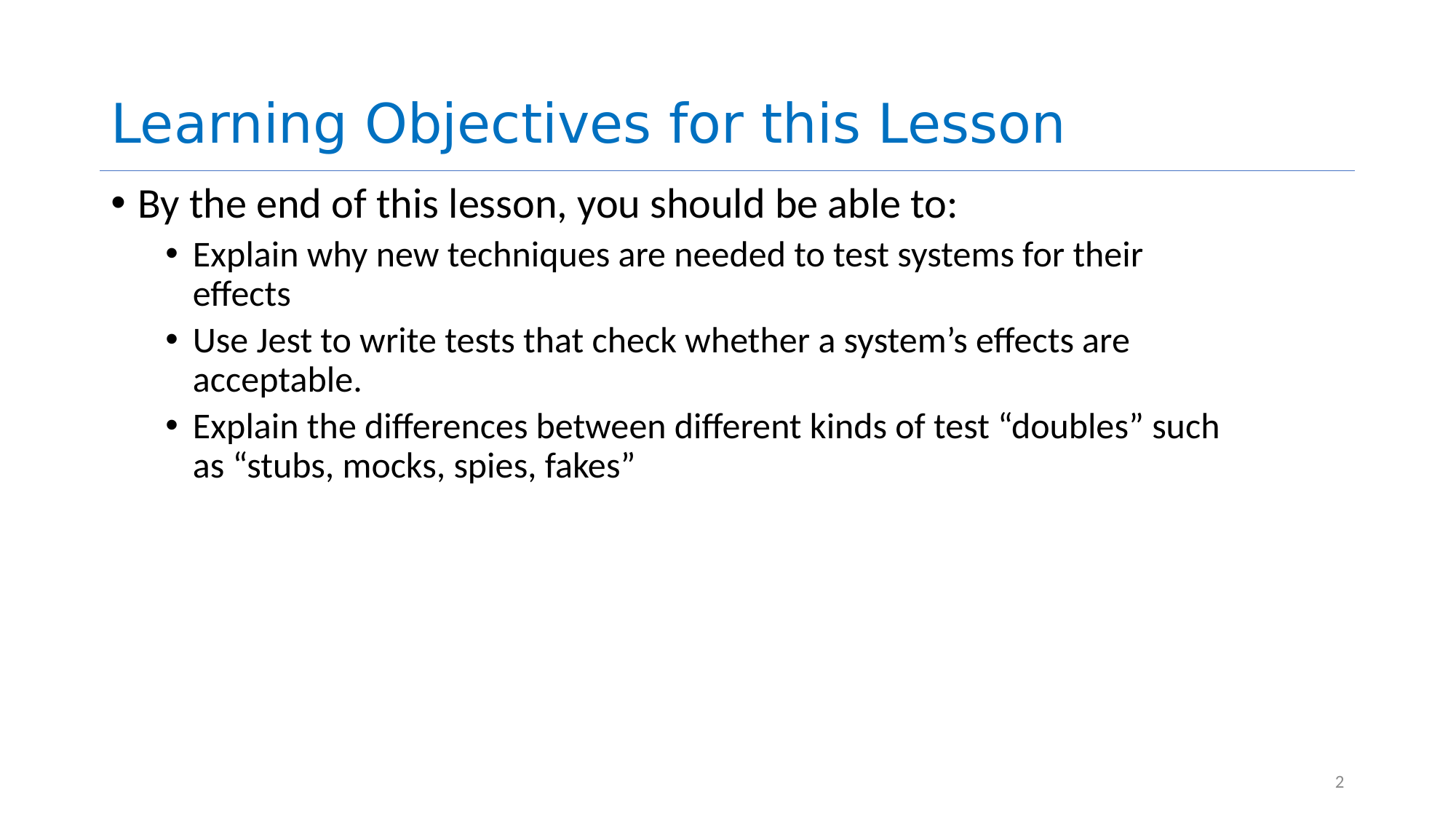

# Learning Objectives for this Lesson
By the end of this lesson, you should be able to:
Explain why new techniques are needed to test systems for their effects
Use Jest to write tests that check whether a system’s effects are acceptable.
Explain the differences between different kinds of test “doubles” such as “stubs, mocks, spies, fakes”

2